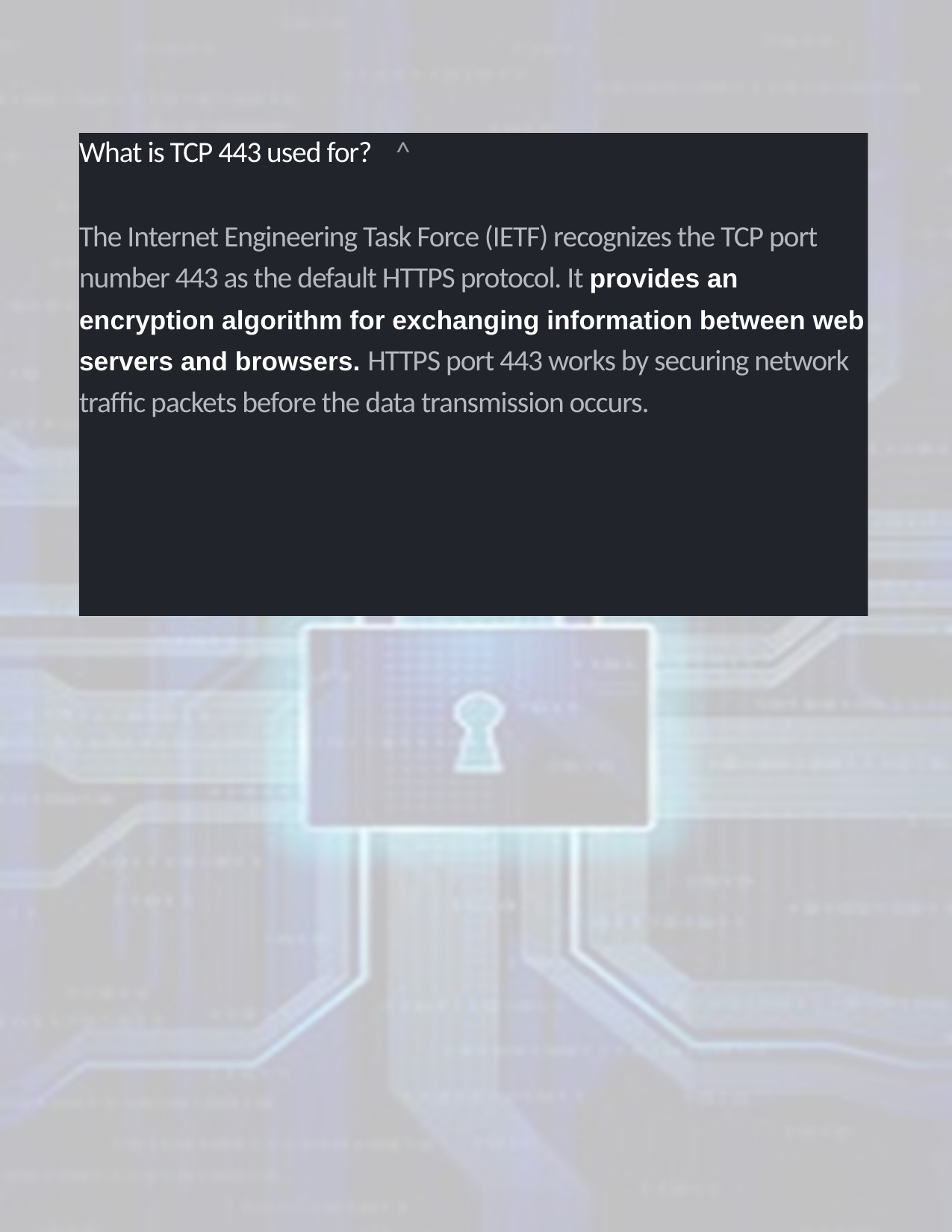

What is TCP 443 used for?    ^
The Internet Engineering Task Force (IETF) recognizes the TCP port number 443 as the default HTTPS protocol. It provides an encryption algorithm for exchanging information between web servers and browsers. HTTPS port 443 works by securing network traffic packets before the data transmission occurs.